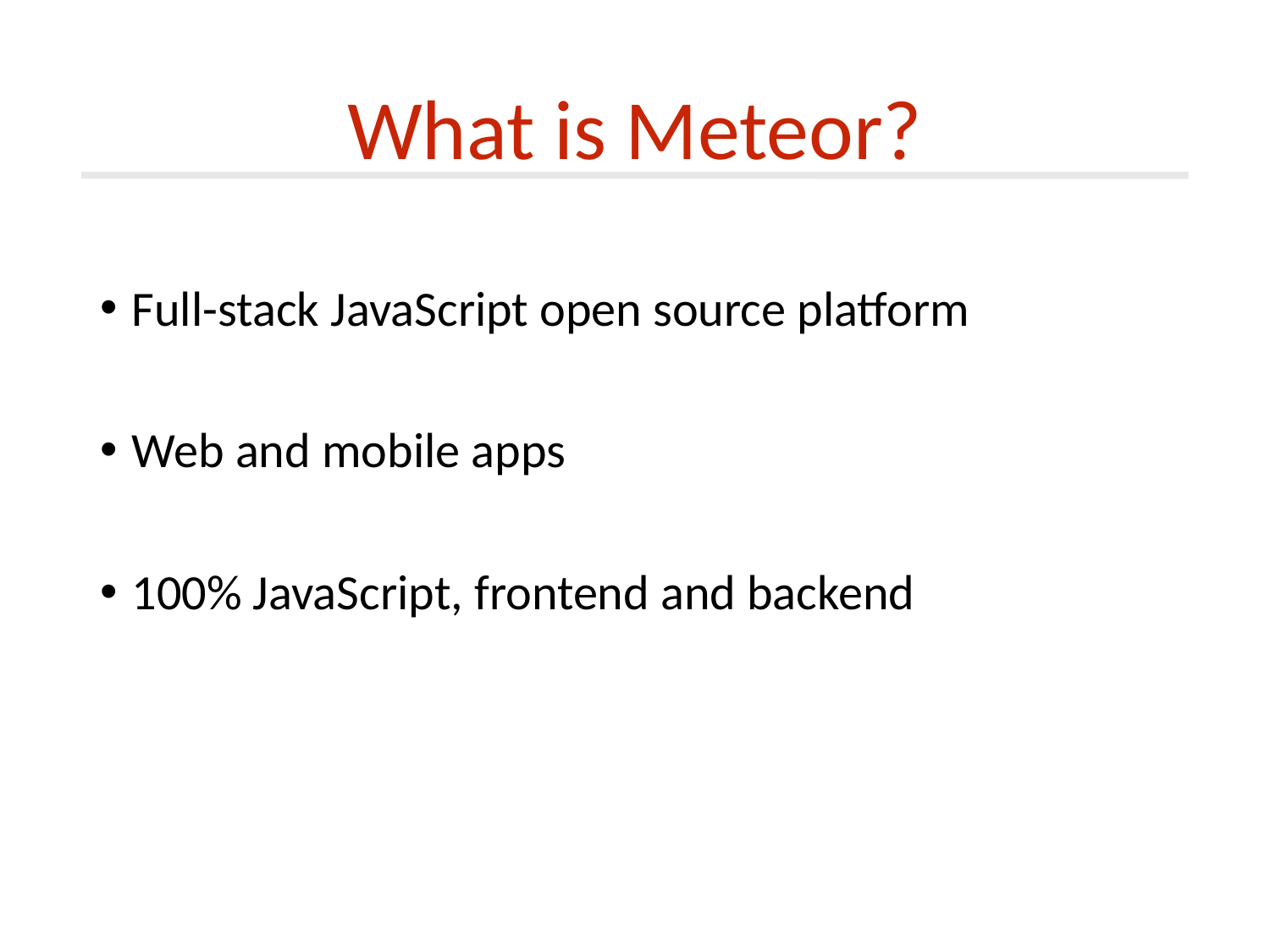

What is Meteor?

Full-stack JavaScript open source platform

Web and mobile apps

100% JavaScript, frontend and backend